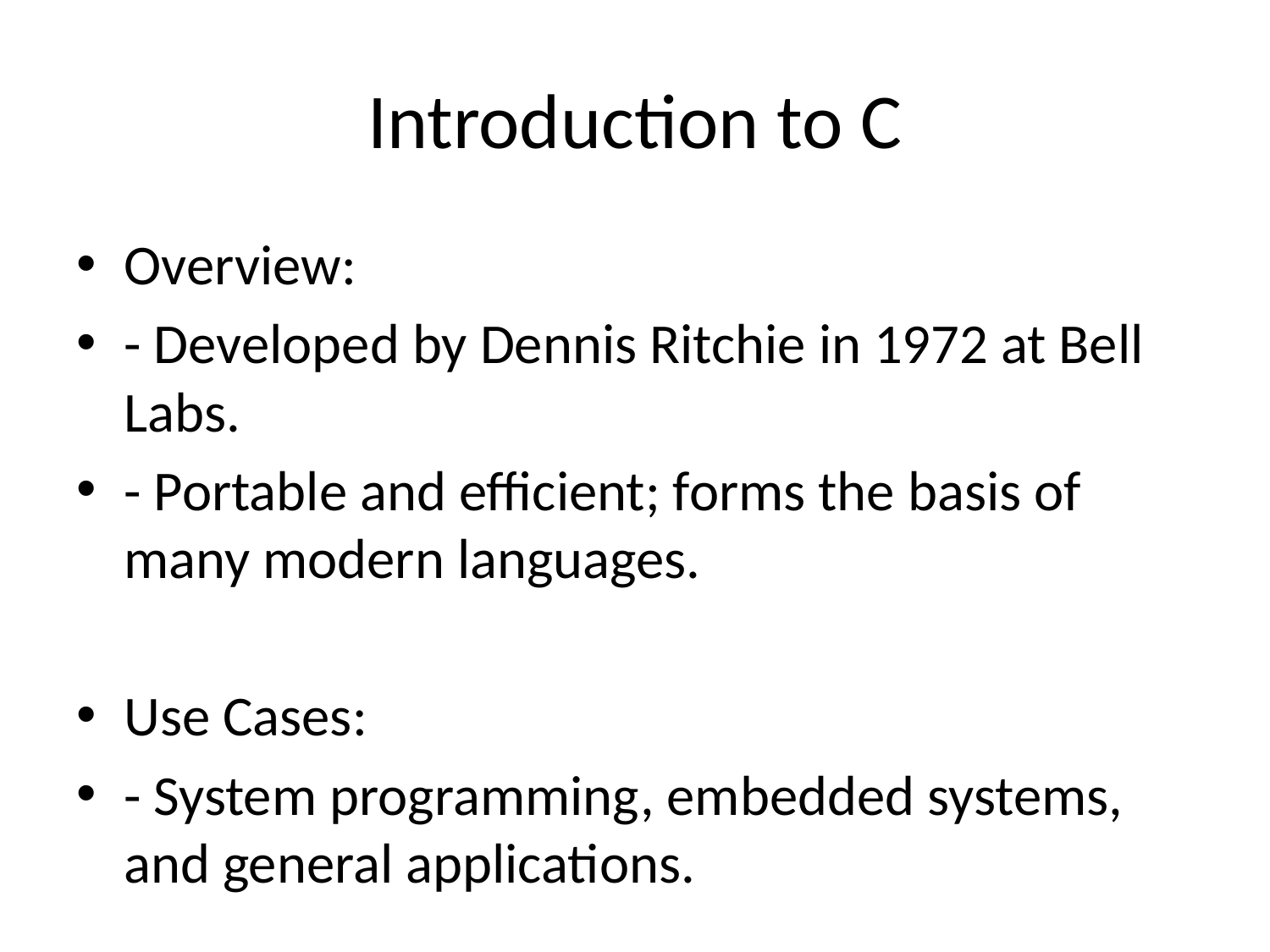

# Introduction to C
Overview:
- Developed by Dennis Ritchie in 1972 at Bell Labs.
- Portable and efficient; forms the basis of many modern languages.

Use Cases:
- System programming, embedded systems, and general applications.